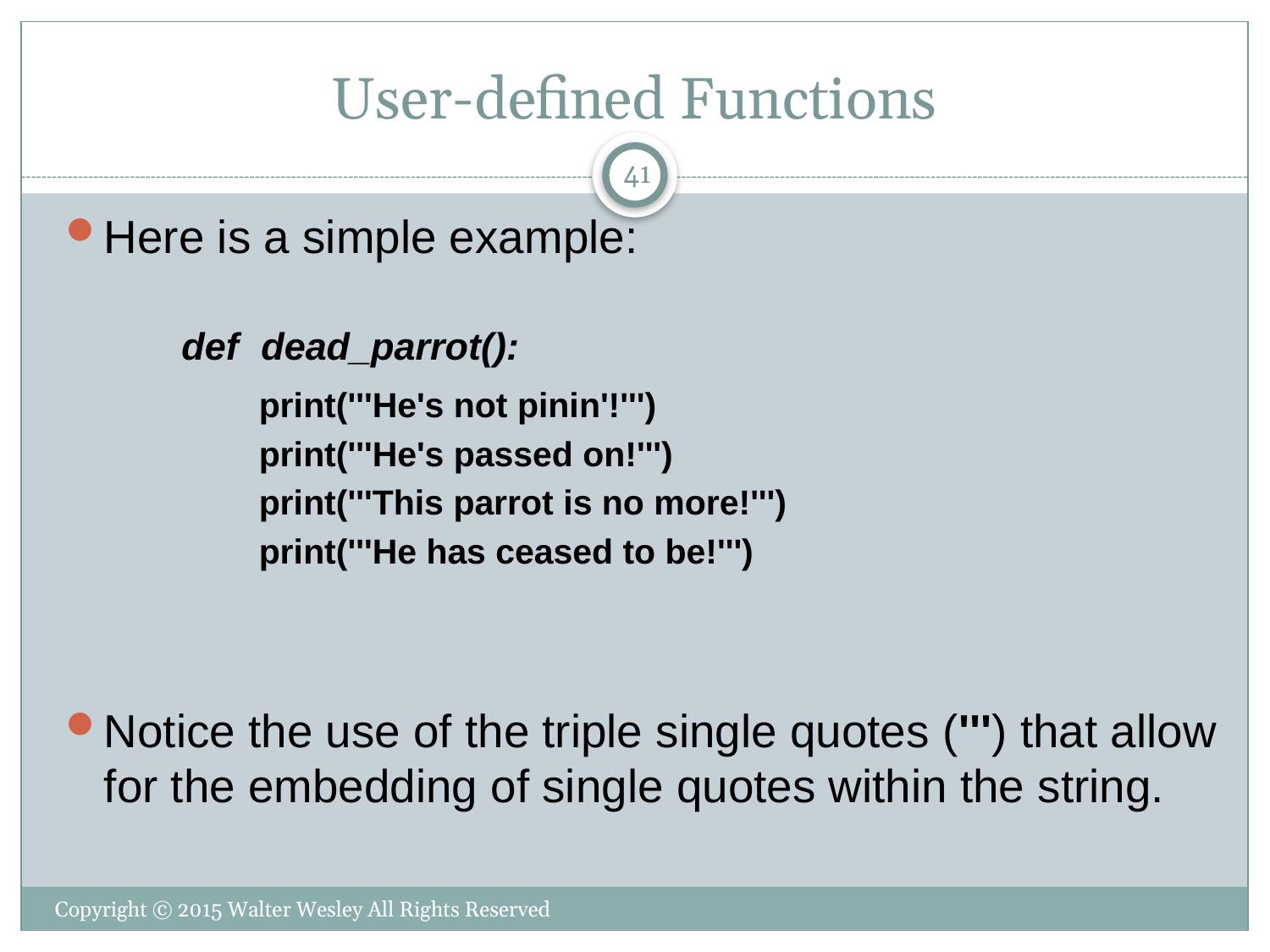

# User-defined Functions
41
Here is a simple example:
def dead_parrot():
print('''He's not pinin'!''')
print('''He's passed on!''')
print('''This parrot is no more!''')
print('''He has ceased to be!''')

Notice the use of the triple single quotes (''') that allow for the embedding of single quotes within the string.

Copyright © 2015 Walter Wesley All Rights Reserved